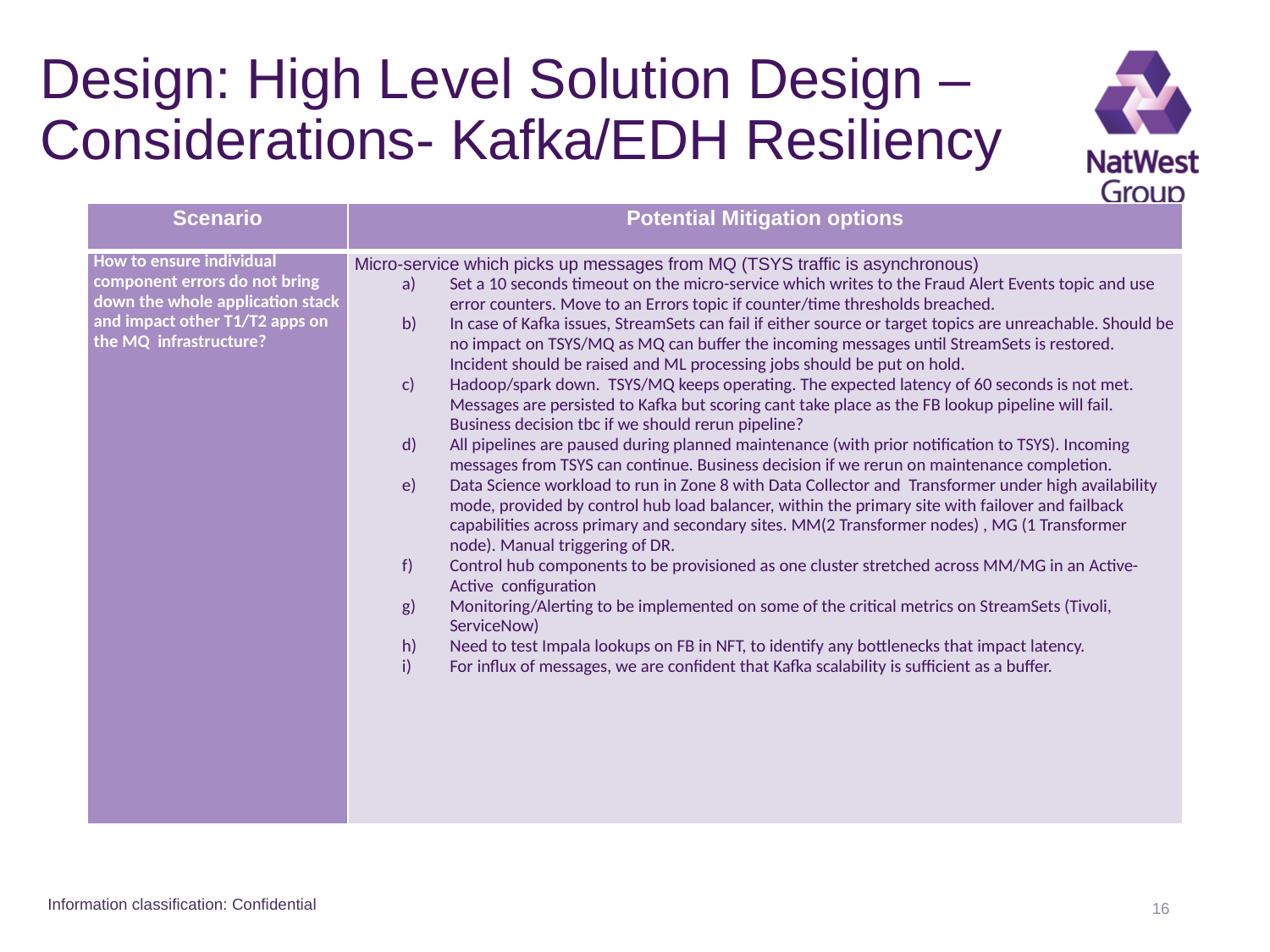

# Design: High Level Solution Design – Considerations- Kafka/EDH Resiliency
| Scenario | Potential Mitigation options |
| --- | --- |
| How to ensure individual component errors do not bring down the whole application stack and impact other T1/T2 apps on the MQ infrastructure? | Micro-service which picks up messages from MQ (TSYS traffic is asynchronous) Set a 10 seconds timeout on the micro-service which writes to the Fraud Alert Events topic and use error counters. Move to an Errors topic if counter/time thresholds breached. In case of Kafka issues, StreamSets can fail if either source or target topics are unreachable. Should be no impact on TSYS/MQ as MQ can buffer the incoming messages until StreamSets is restored. Incident should be raised and ML processing jobs should be put on hold. Hadoop/spark down. TSYS/MQ keeps operating. The expected latency of 60 seconds is not met. Messages are persisted to Kafka but scoring cant take place as the FB lookup pipeline will fail. Business decision tbc if we should rerun pipeline? All pipelines are paused during planned maintenance (with prior notification to TSYS). Incoming messages from TSYS can continue. Business decision if we rerun on maintenance completion. Data Science workload to run in Zone 8 with Data Collector and Transformer under high availability mode, provided by control hub load balancer, within the primary site with failover and failback capabilities across primary and secondary sites. MM(2 Transformer nodes) , MG (1 Transformer node). Manual triggering of DR. Control hub components to be provisioned as one cluster stretched across MM/MG in an Active-Active configuration Monitoring/Alerting to be implemented on some of the critical metrics on StreamSets (Tivoli, ServiceNow) Need to test Impala lookups on FB in NFT, to identify any bottlenecks that impact latency. For influx of messages, we are confident that Kafka scalability is sufficient as a buffer. |
16